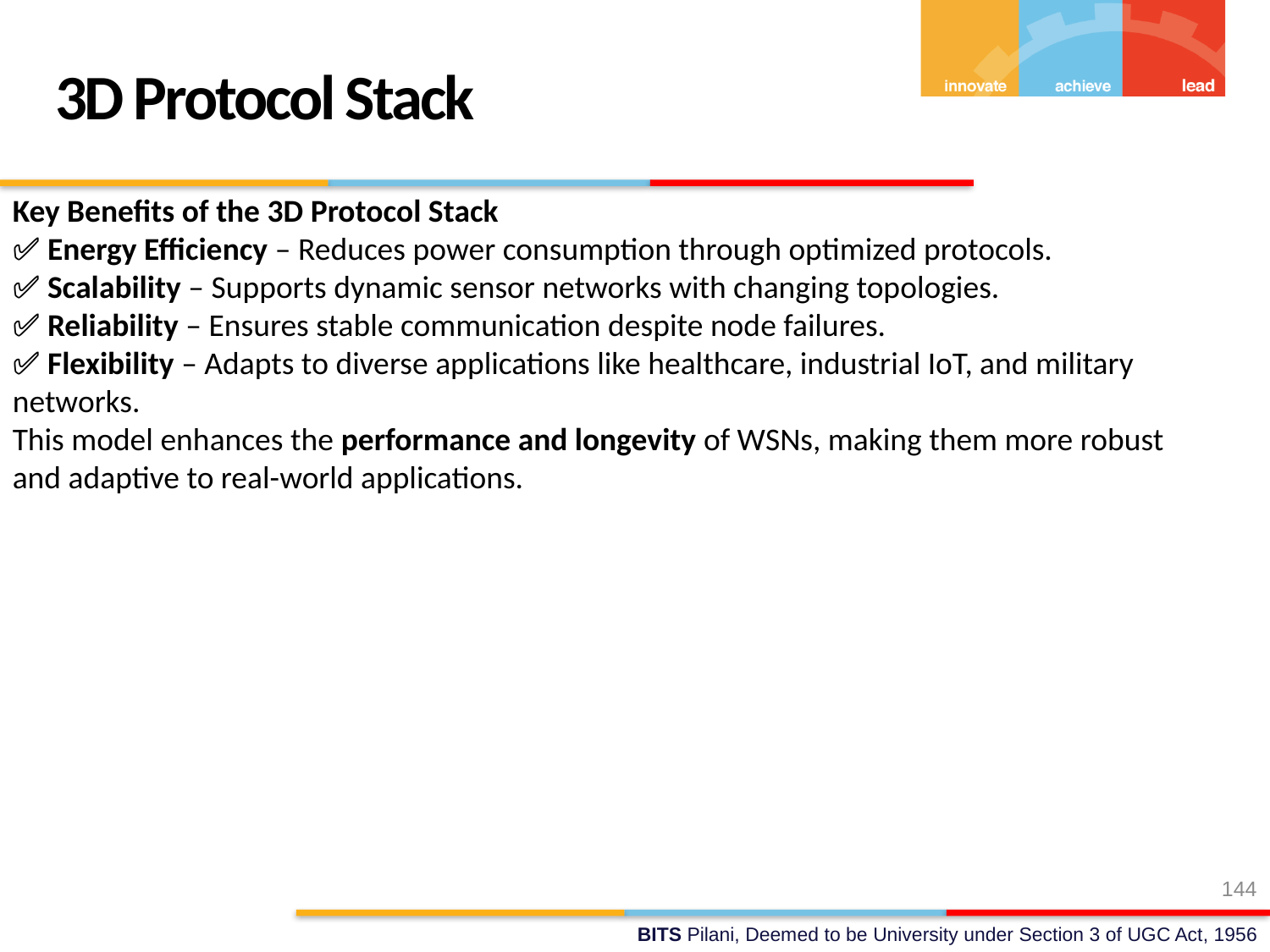

3D Protocol Stack
Key Benefits of the 3D Protocol Stack
✅ Energy Efficiency – Reduces power consumption through optimized protocols.
✅ Scalability – Supports dynamic sensor networks with changing topologies.
✅ Reliability – Ensures stable communication despite node failures.
✅ Flexibility – Adapts to diverse applications like healthcare, industrial IoT, and military networks.
This model enhances the performance and longevity of WSNs, making them more robust and adaptive to real-world applications.
144